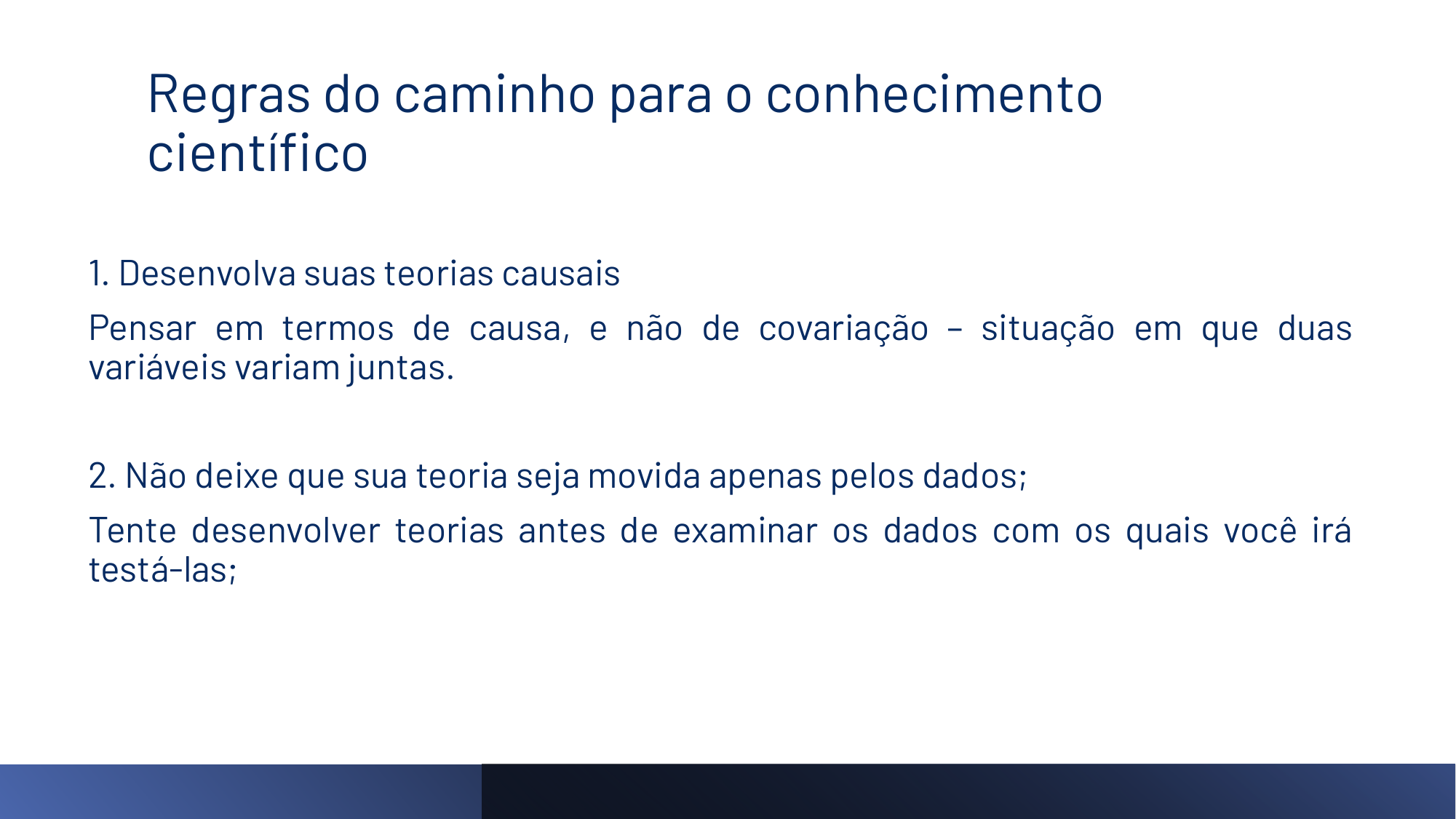

# Regras do caminho para o conhecimento científico
1. Desenvolva suas teorias causais
Pensar em termos de causa, e não de covariação – situação em que duas variáveis variam juntas.

2. Não deixe que sua teoria seja movida apenas pelos dados;
Tente desenvolver teorias antes de examinar os dados com os quais você irá testá-las;